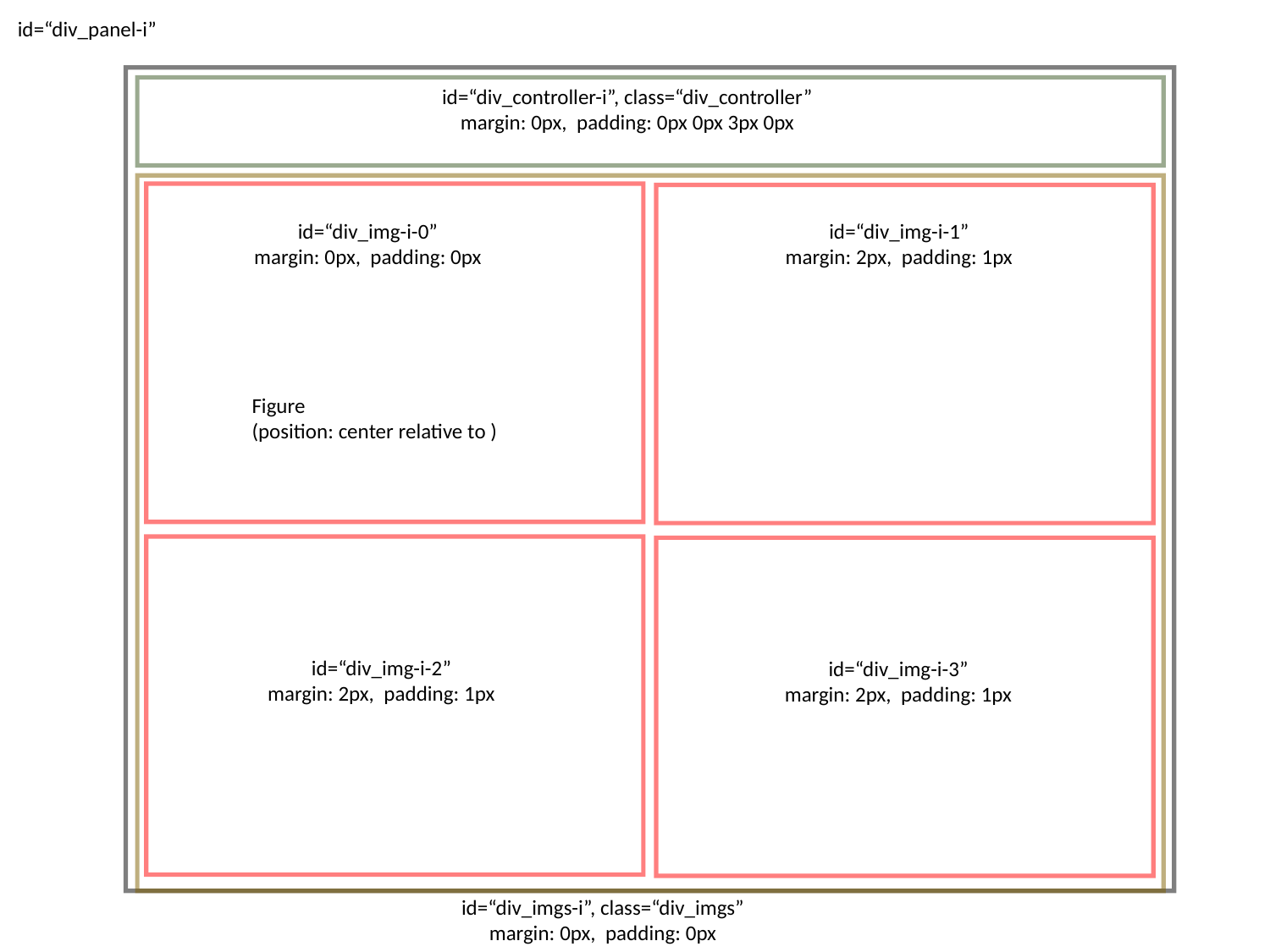

id=“div_panel-i”

id=“div_controller-i”, class=“div_controller”
margin: 0px,  padding: 0px 0px 3px 0px

id=“div_img-i-1”
margin: 2px,  padding: 1px
id=“div_img-i-0”
margin: 0px,  padding: 0px
Figure
(position: center relative to )

id=“div_img-i-2”
margin: 2px,  padding: 1px
id=“div_img-i-3”
margin: 2px,  padding: 1px
id=“div_imgs-i”, class=“div_imgs”
margin: 0px,  padding: 0px